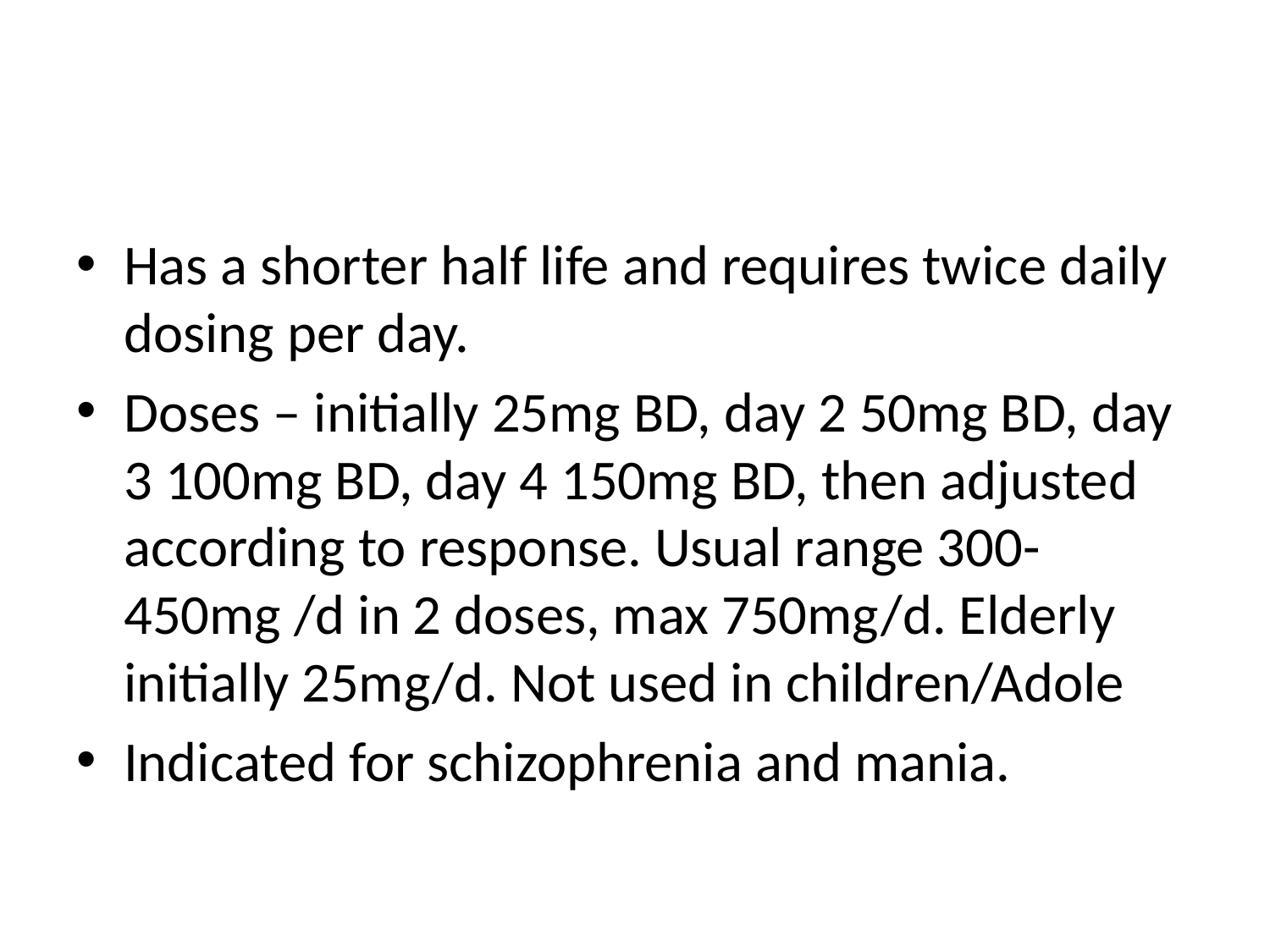

#
Has a shorter half life and requires twice daily dosing per day.
Doses – initially 25mg BD, day 2 50mg BD, day 3 100mg BD, day 4 150mg BD, then adjusted according to response. Usual range 300-450mg /d in 2 doses, max 750mg/d. Elderly initially 25mg/d. Not used in children/Adole
Indicated for schizophrenia and mania.